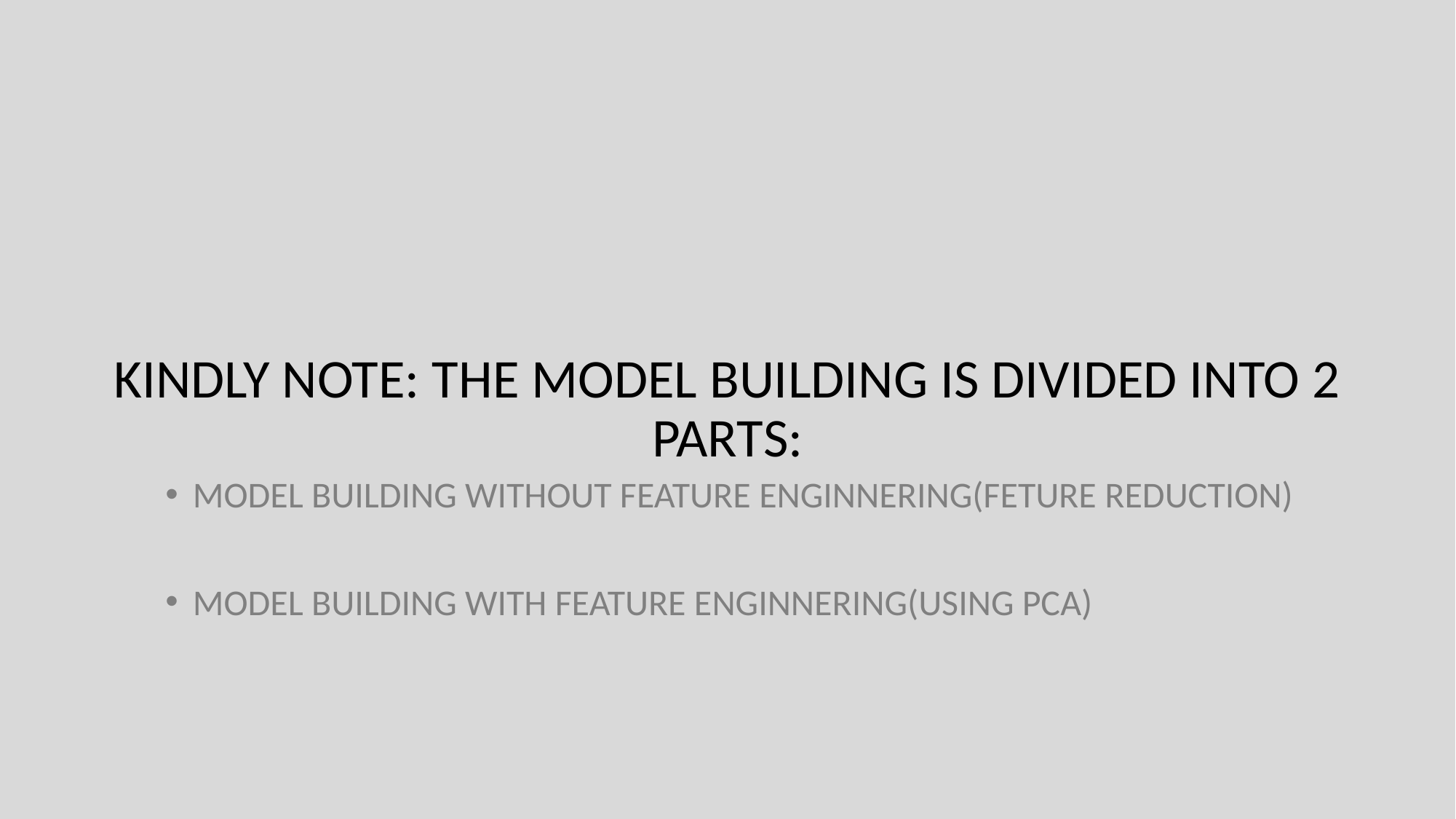

KINDLY NOTE: THE MODEL BUILDING IS DIVIDED INTO 2 PARTS:
MODEL BUILDING WITHOUT FEATURE ENGINNERING(FETURE REDUCTION)

MODEL BUILDING WITH FEATURE ENGINNERING(USING PCA)